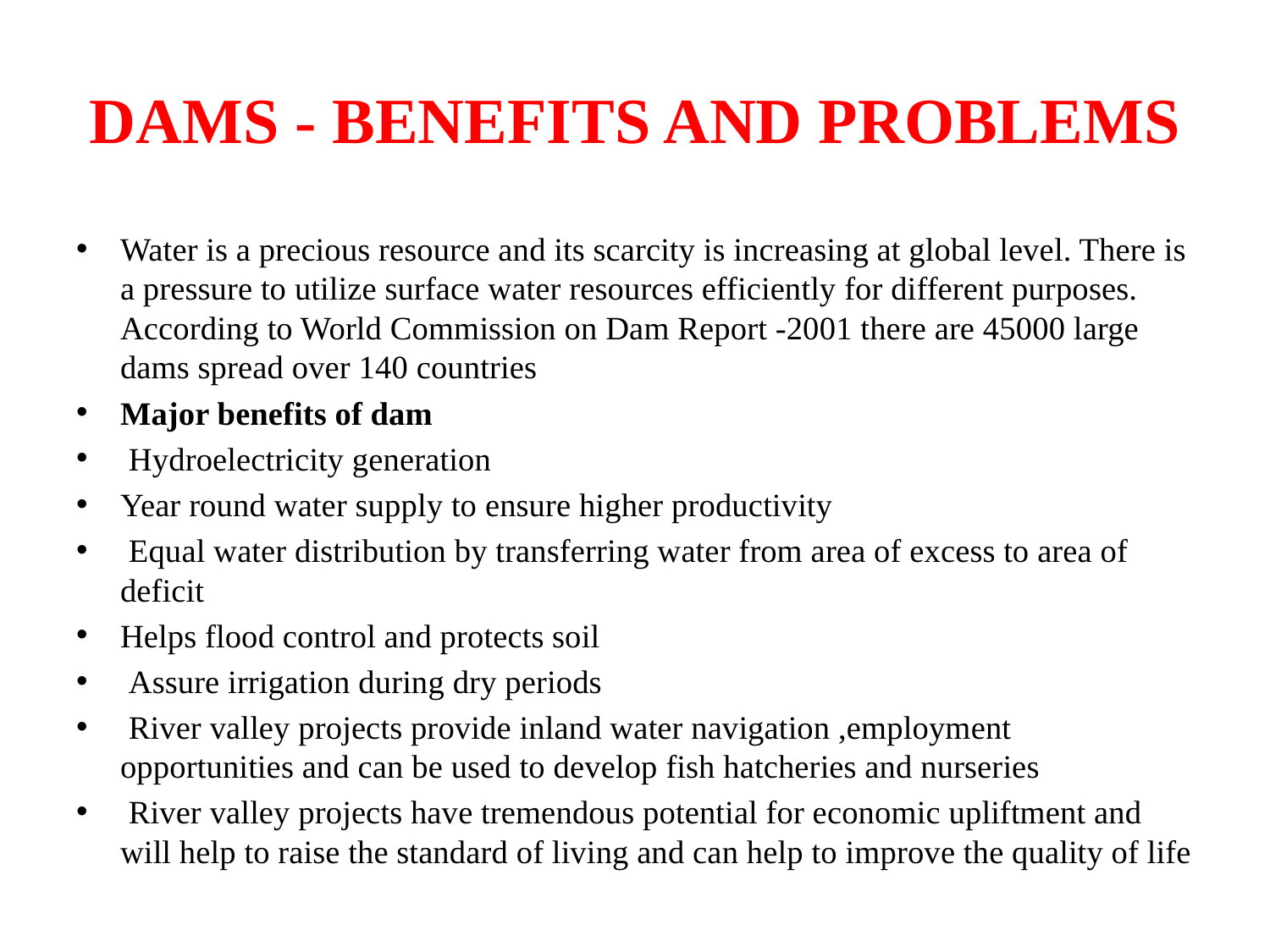

# DAMS - BENEFITS AND PROBLEMS
Water is a precious resource and its scarcity is increasing at global level. There is a pressure to utilize surface water resources efficiently for different purposes. According to World Commission on Dam Report -2001 there are 45000 large dams spread over 140 countries
Major benefits of dam
 Hydroelectricity generation
Year round water supply to ensure higher productivity
 Equal water distribution by transferring water from area of excess to area of deficit
Helps flood control and protects soil
 Assure irrigation during dry periods
 River valley projects provide inland water navigation ,employment opportunities and can be used to develop fish hatcheries and nurseries
 River valley projects have tremendous potential for economic upliftment and will help to raise the standard of living and can help to improve the quality of life